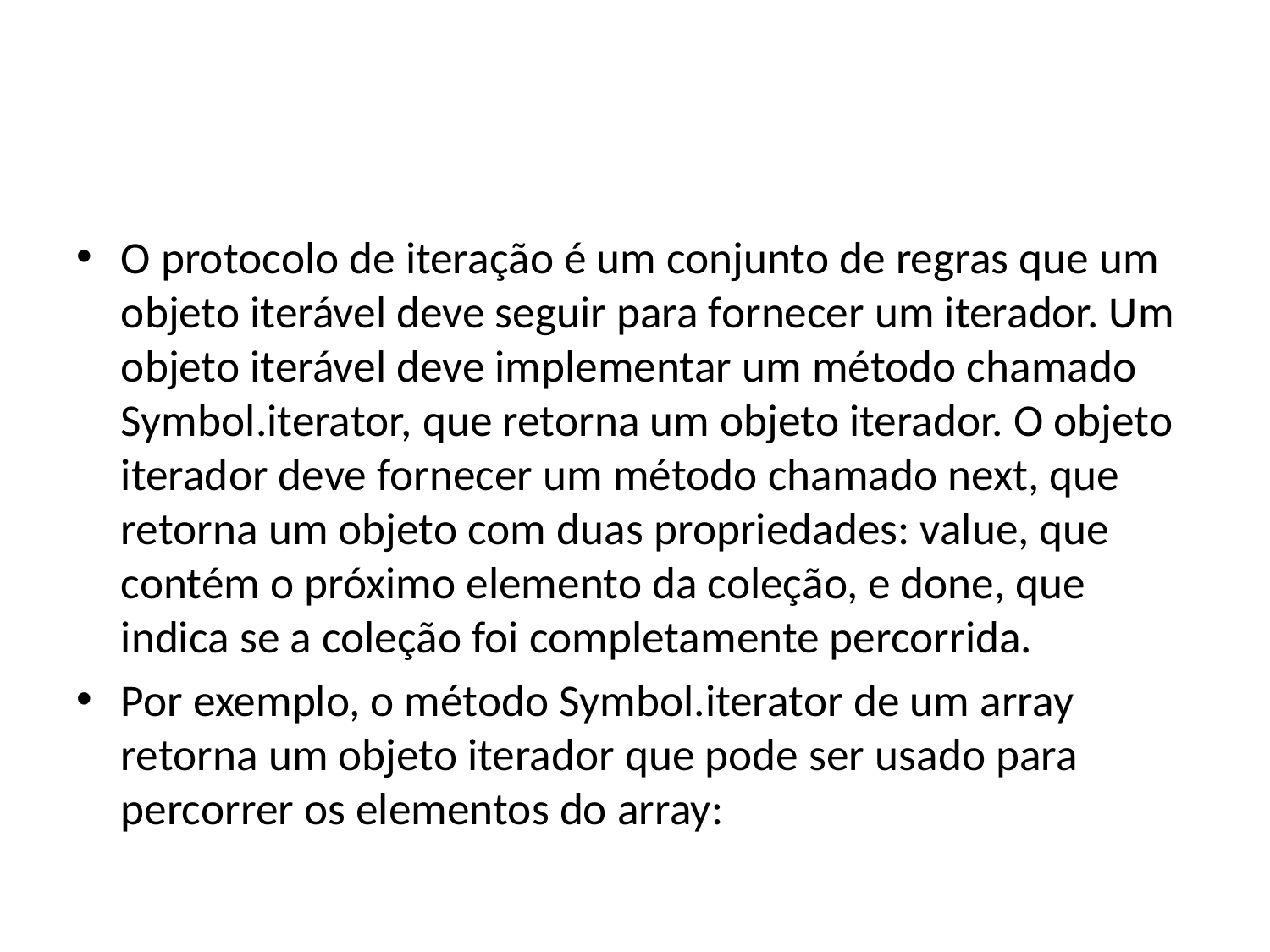

#
O protocolo de iteração é um conjunto de regras que um objeto iterável deve seguir para fornecer um iterador. Um objeto iterável deve implementar um método chamado Symbol.iterator, que retorna um objeto iterador. O objeto iterador deve fornecer um método chamado next, que retorna um objeto com duas propriedades: value, que contém o próximo elemento da coleção, e done, que indica se a coleção foi completamente percorrida.
Por exemplo, o método Symbol.iterator de um array retorna um objeto iterador que pode ser usado para percorrer os elementos do array: